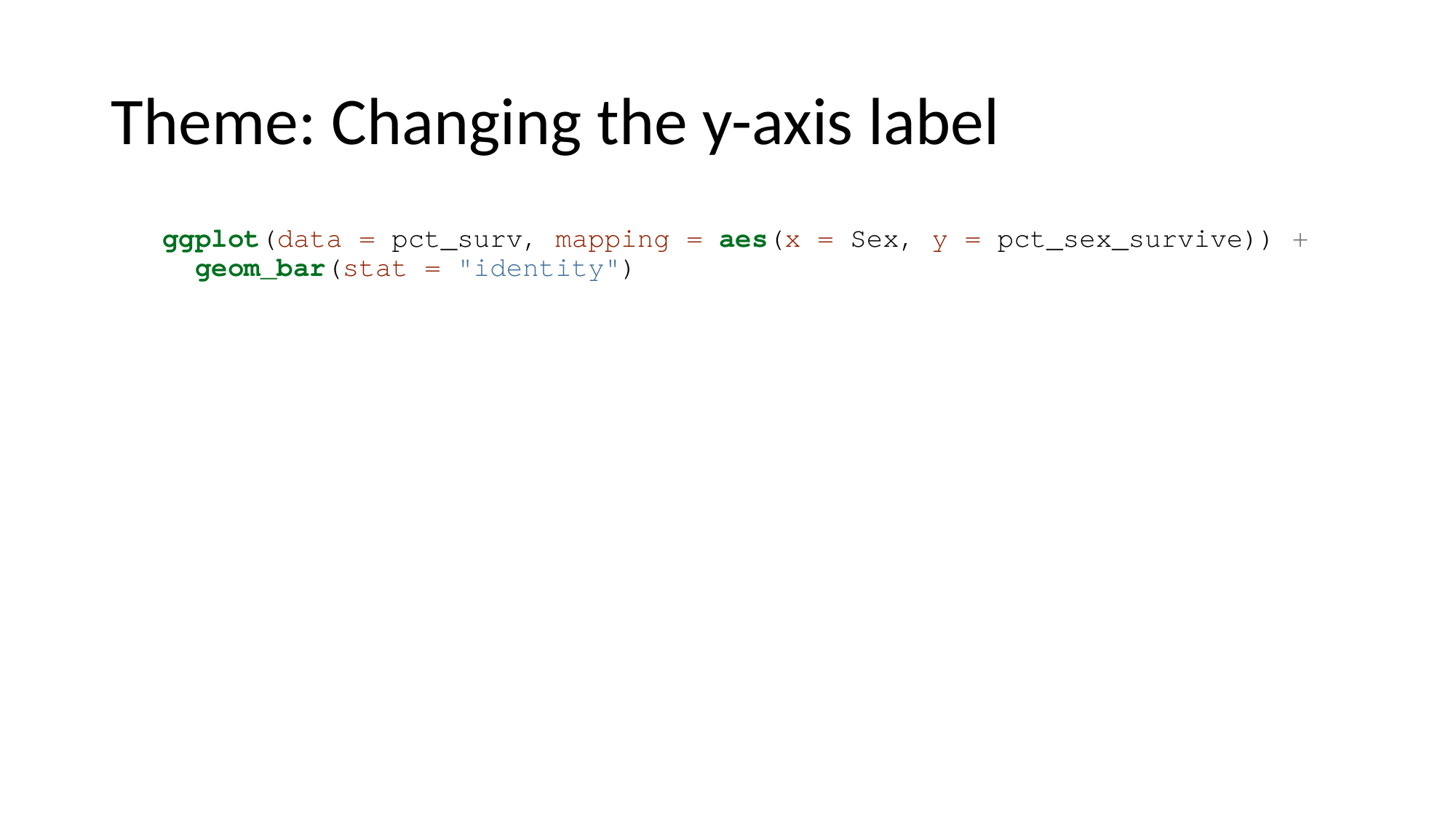

# Theme: Changing the y-axis label
ggplot(data = pct_surv, mapping = aes(x = Sex, y = pct_sex_survive)) +
  geom_bar(stat = "identity")